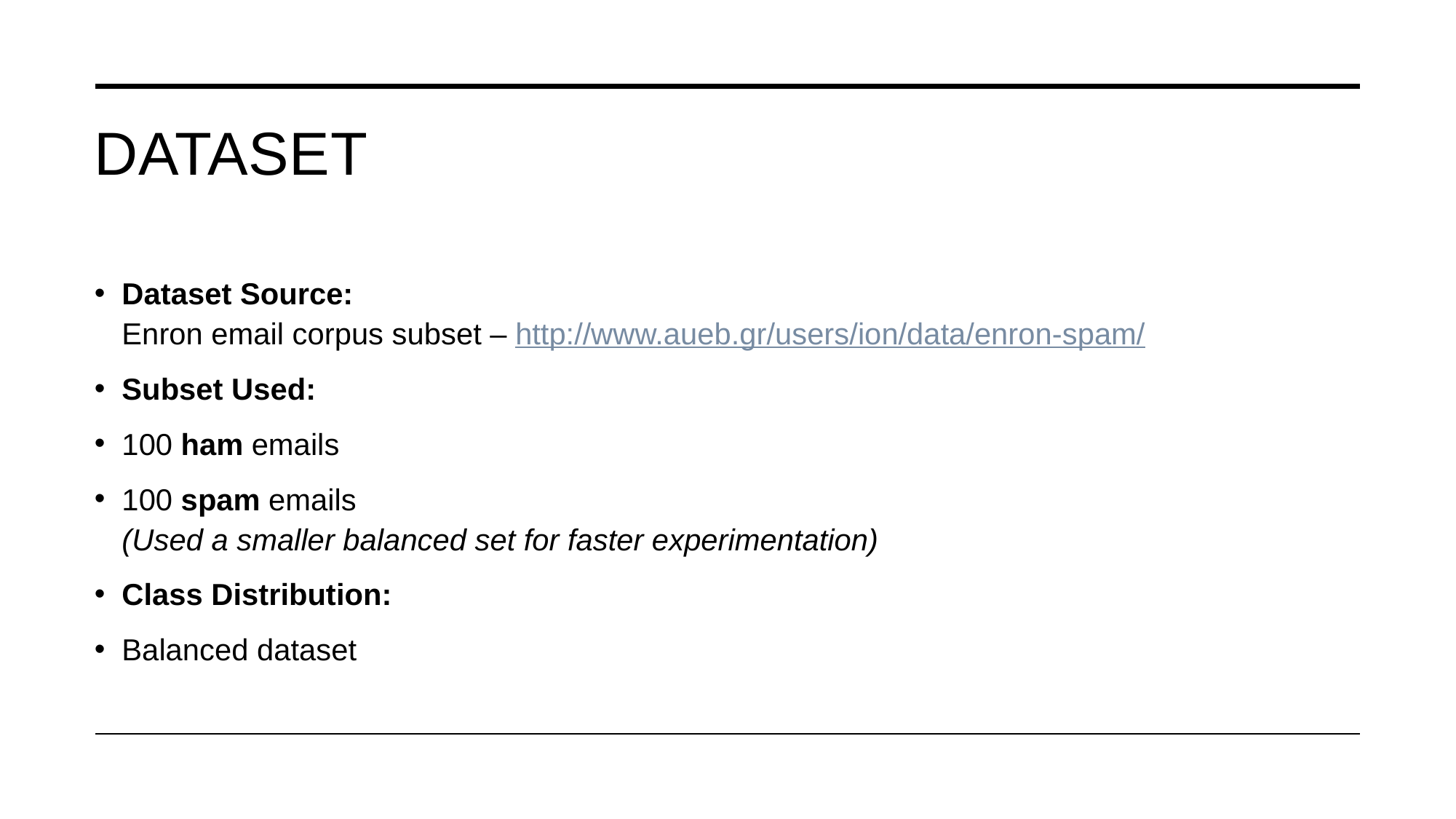

# Dataset
Dataset Source:
Enron email corpus subset – http://www.aueb.gr/users/ion/data/enron-spam/
Subset Used:
100 ham emails
100 spam emails
(Used a smaller balanced set for faster experimentation)
Class Distribution:
Balanced dataset